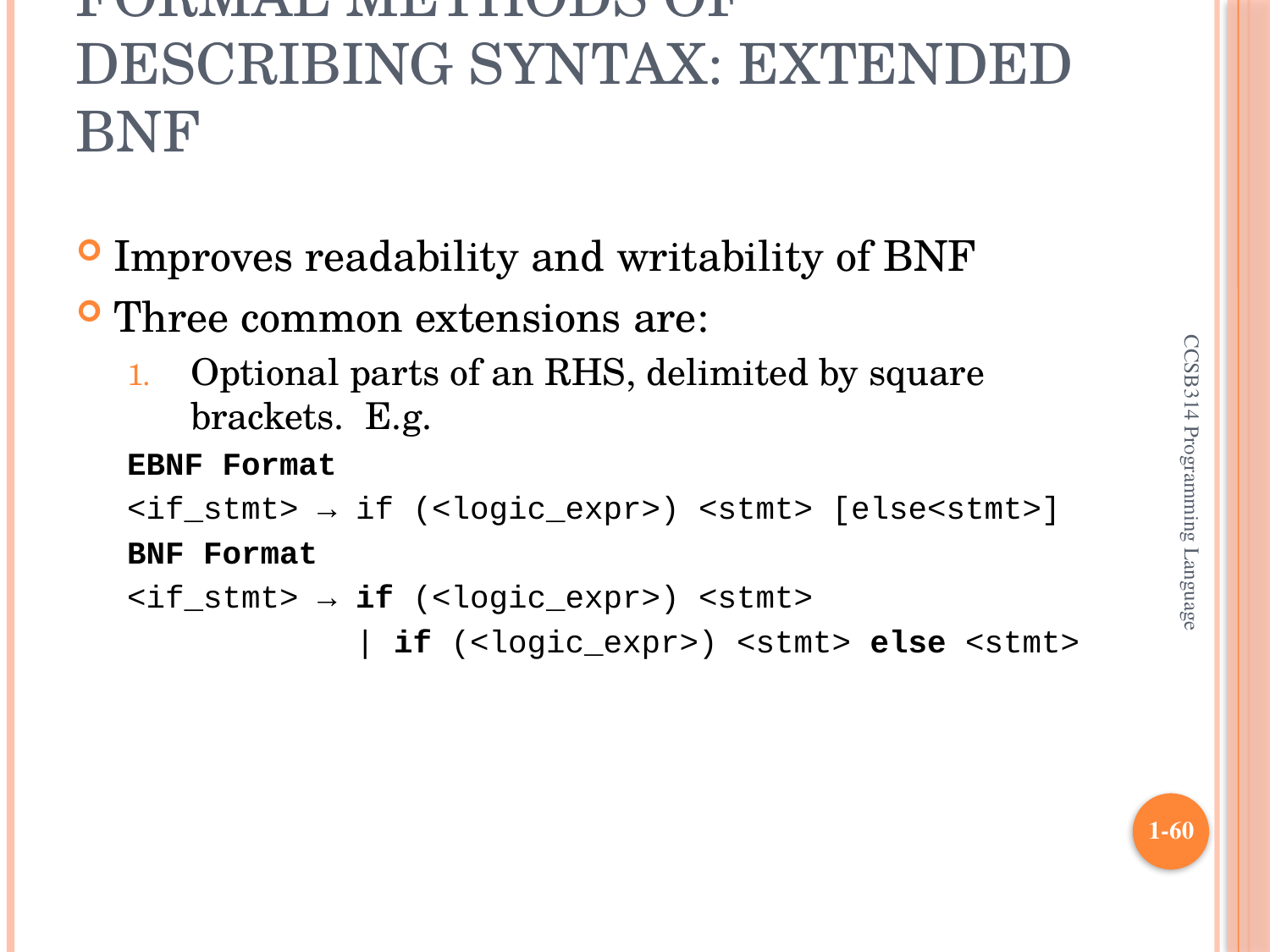

# Formal Methods of Describing Syntax: Extended BNF
Improves readability and writability of BNF
Three common extensions are:
Optional parts of an RHS, delimited by square brackets.  E.g.
EBNF Format
<if_stmt> → if (<logic_expr>) <stmt> [else<stmt>]
BNF Format
<if_stmt> → if (<logic_expr>) <stmt>
            | if (<logic_expr>) <stmt> else <stmt>

CCSB314 Programming Language
1-60